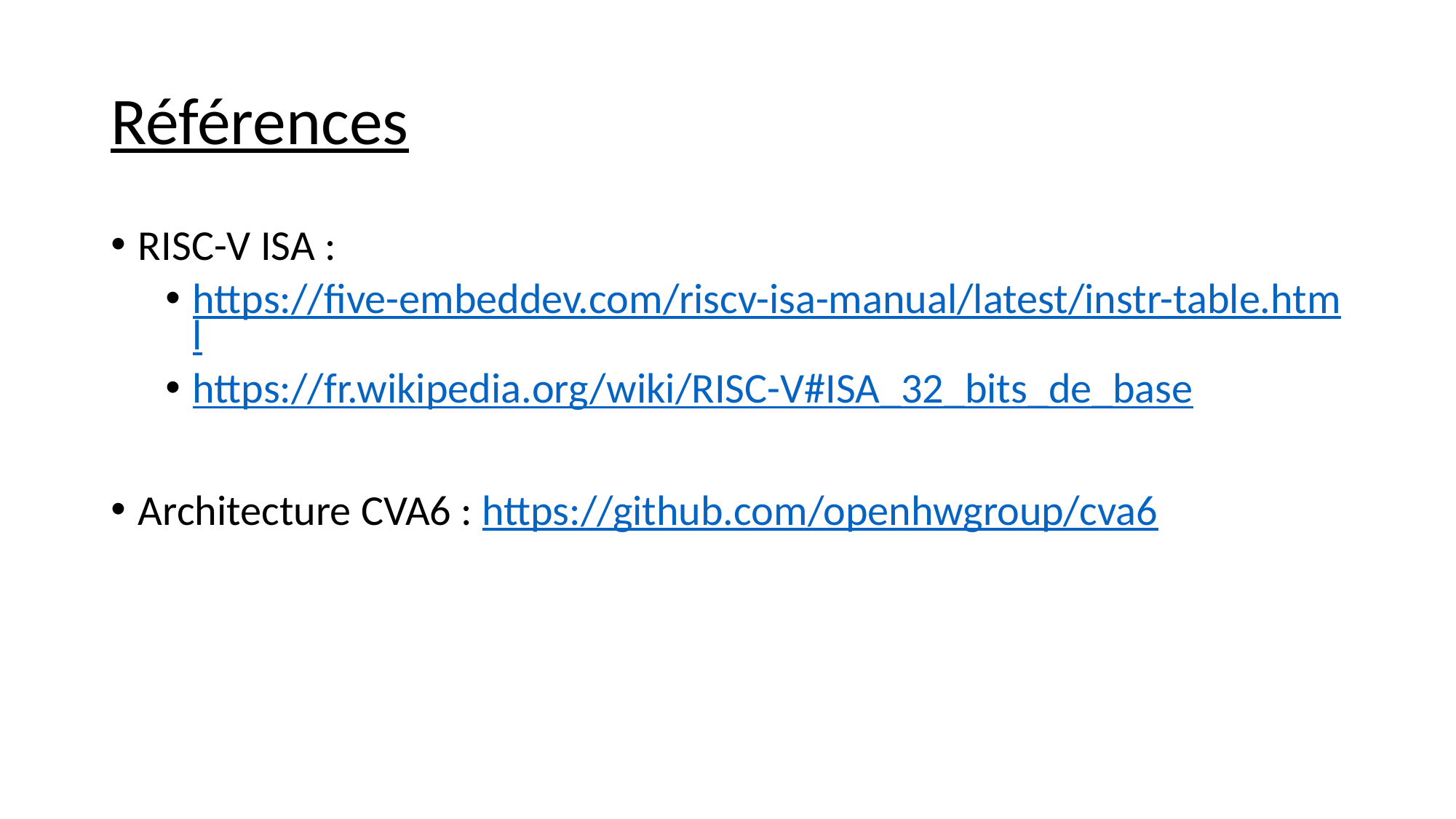

# Références
RISC-V ISA :
https://five-embeddev.com/riscv-isa-manual/latest/instr-table.html
https://fr.wikipedia.org/wiki/RISC-V#ISA_32_bits_de_base

Architecture CVA6 : https://github.com/openhwgroup/cva6